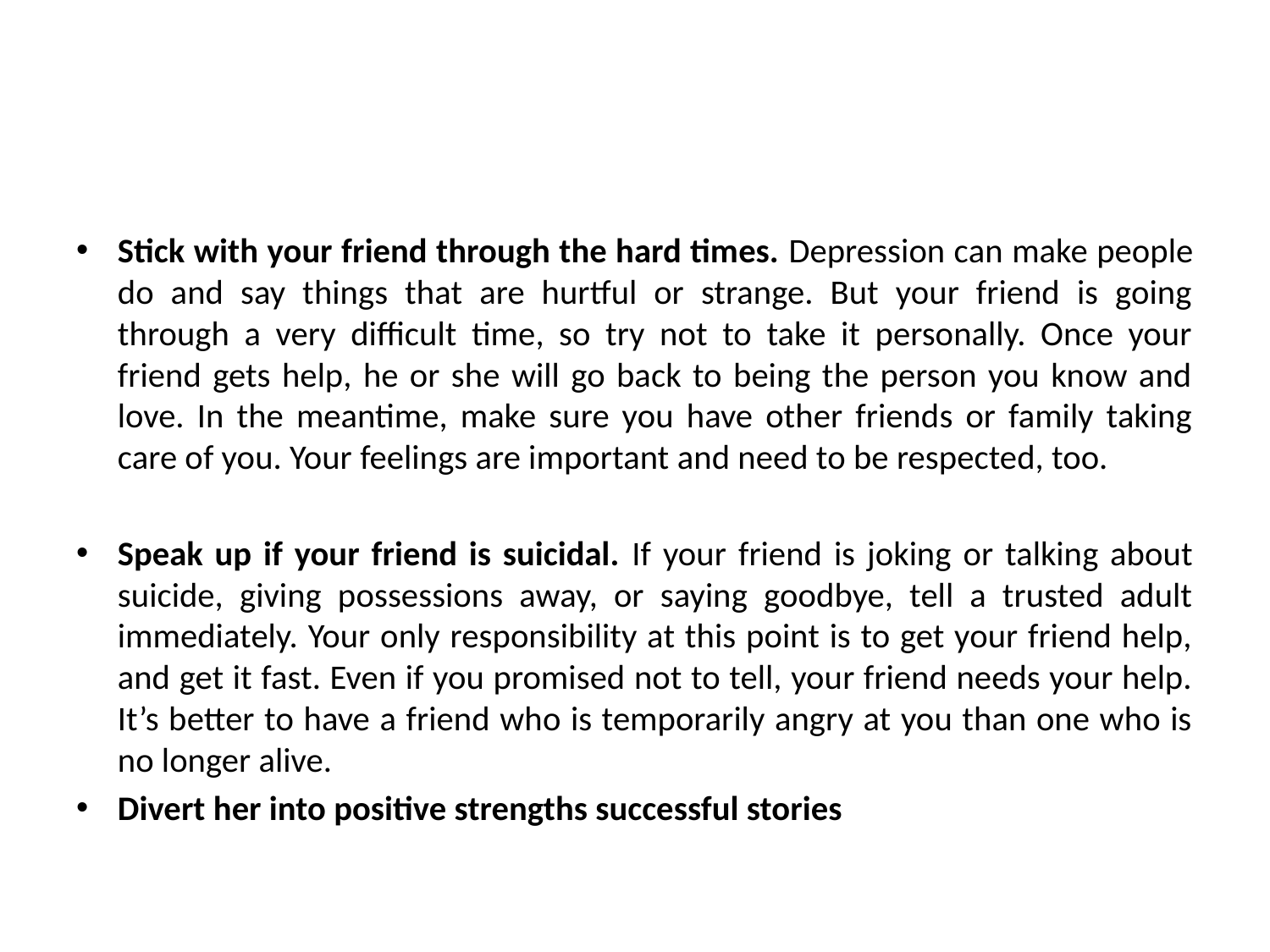

#
Stick with your friend through the hard times. Depression can make people do and say things that are hurtful or strange. But your friend is going through a very difficult time, so try not to take it personally. Once your friend gets help, he or she will go back to being the person you know and love. In the meantime, make sure you have other friends or family taking care of you. Your feelings are important and need to be respected, too.

Speak up if your friend is suicidal. If your friend is joking or talking about suicide, giving possessions away, or saying goodbye, tell a trusted adult immediately. Your only responsibility at this point is to get your friend help, and get it fast. Even if you promised not to tell, your friend needs your help. It’s better to have a friend who is temporarily angry at you than one who is no longer alive.
Divert her into positive strengths successful stories